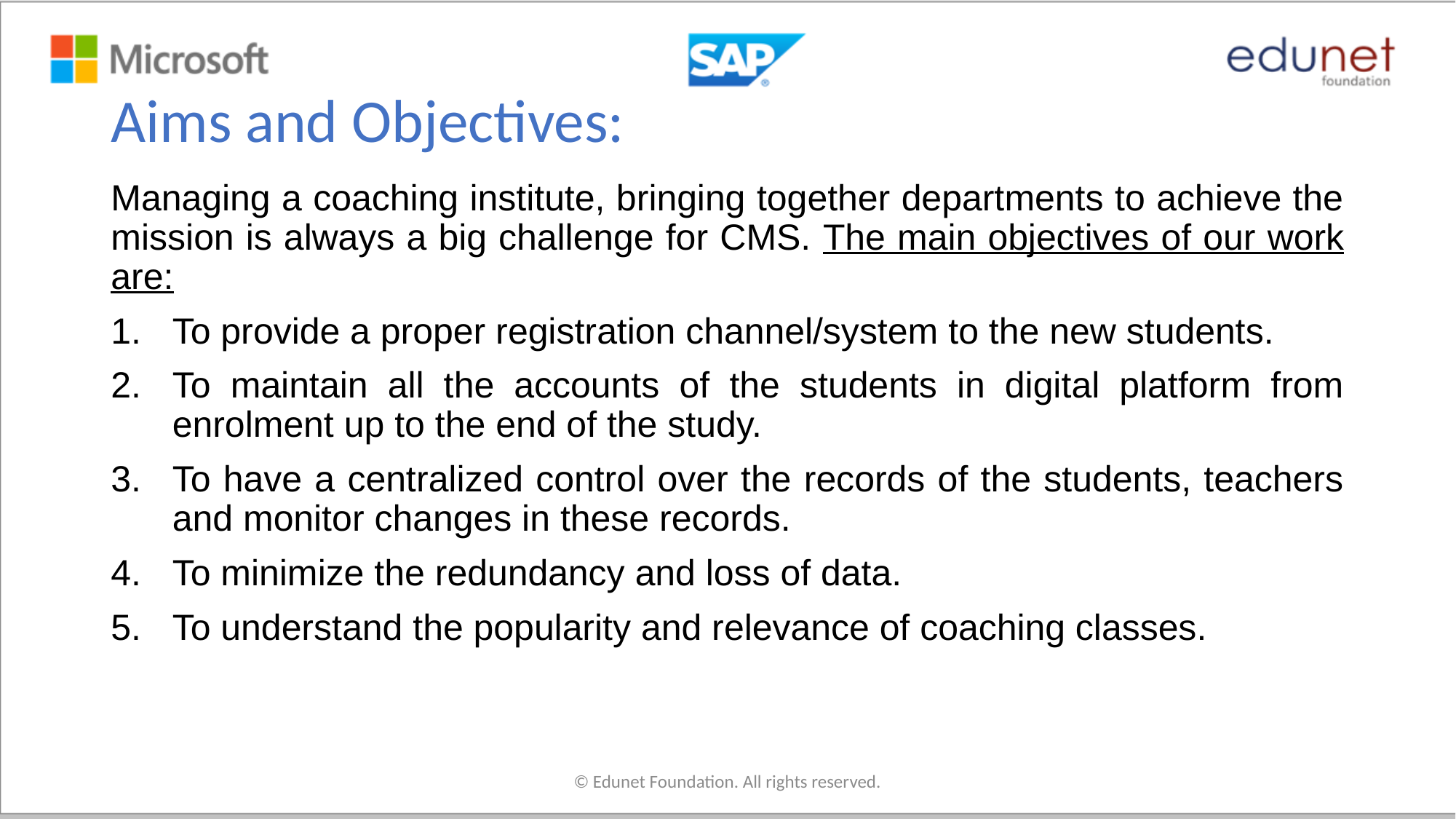

# Aims and Objectives:
Managing a coaching institute, bringing together departments to achieve the mission is always a big challenge for CMS. The main objectives of our work are:
To provide a proper registration channel/system to the new students.
To maintain all the accounts of the students in digital platform from enrolment up to the end of the study.
To have a centralized control over the records of the students, teachers and monitor changes in these records.
To minimize the redundancy and loss of data.
To understand the popularity and relevance of coaching classes.

© Edunet Foundation. All rights reserved.